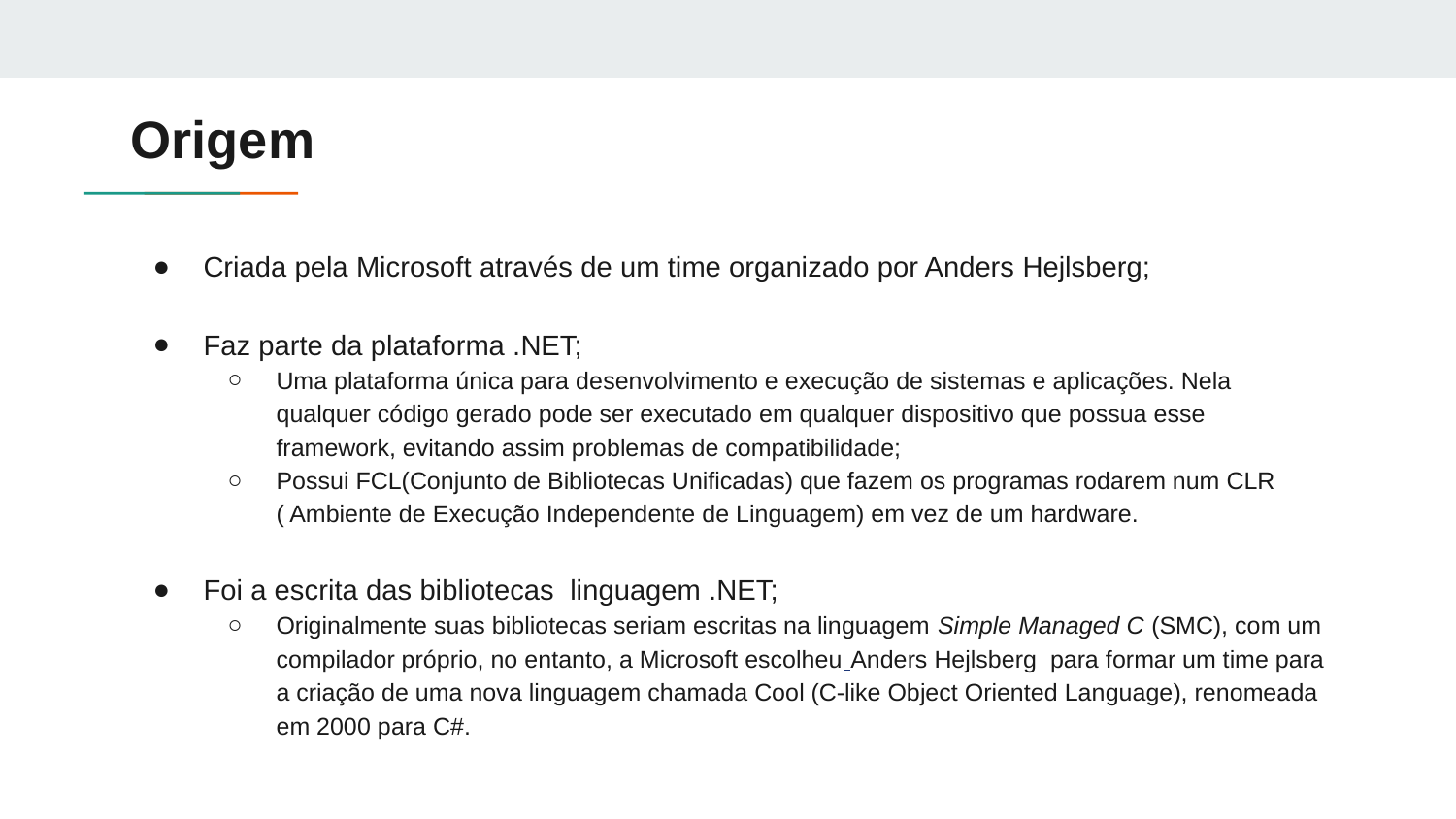

# Origem
Criada pela Microsoft através de um time organizado por Anders Hejlsberg;

Faz parte da plataforma .NET;
Uma plataforma única para desenvolvimento e execução de sistemas e aplicações. Nela qualquer código gerado pode ser executado em qualquer dispositivo que possua esse framework, evitando assim problemas de compatibilidade;
Possui FCL(Conjunto de Bibliotecas Unificadas) que fazem os programas rodarem num CLR ( Ambiente de Execução Independente de Linguagem) em vez de um hardware.

Foi a escrita das bibliotecas  linguagem .NET;
Originalmente suas bibliotecas seriam escritas na linguagem Simple Managed C (SMC), com um compilador próprio, no entanto, a Microsoft escolheu Anders Hejlsberg  para formar um time para a criação de uma nova linguagem chamada Cool (C-like Object Oriented Language), renomeada em 2000 para C#.